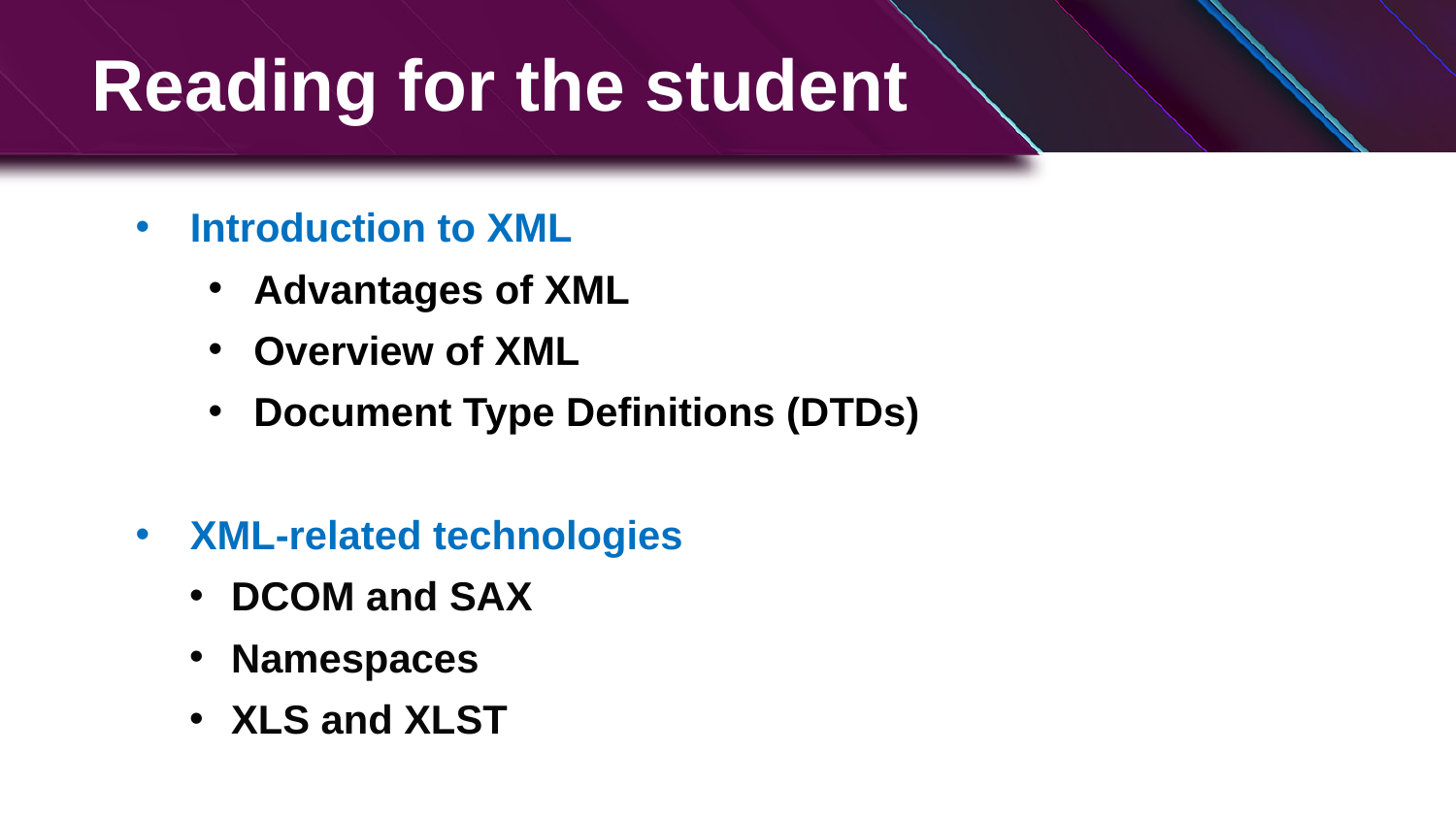

# Reading for the student
Introduction to XML
Advantages of XML
Overview of XML
Document Type Definitions (DTDs)

XML-related technologies
DCOM and SAX
Namespaces
XLS and XLST

9
© Pearson Education Limited 1995, 2005